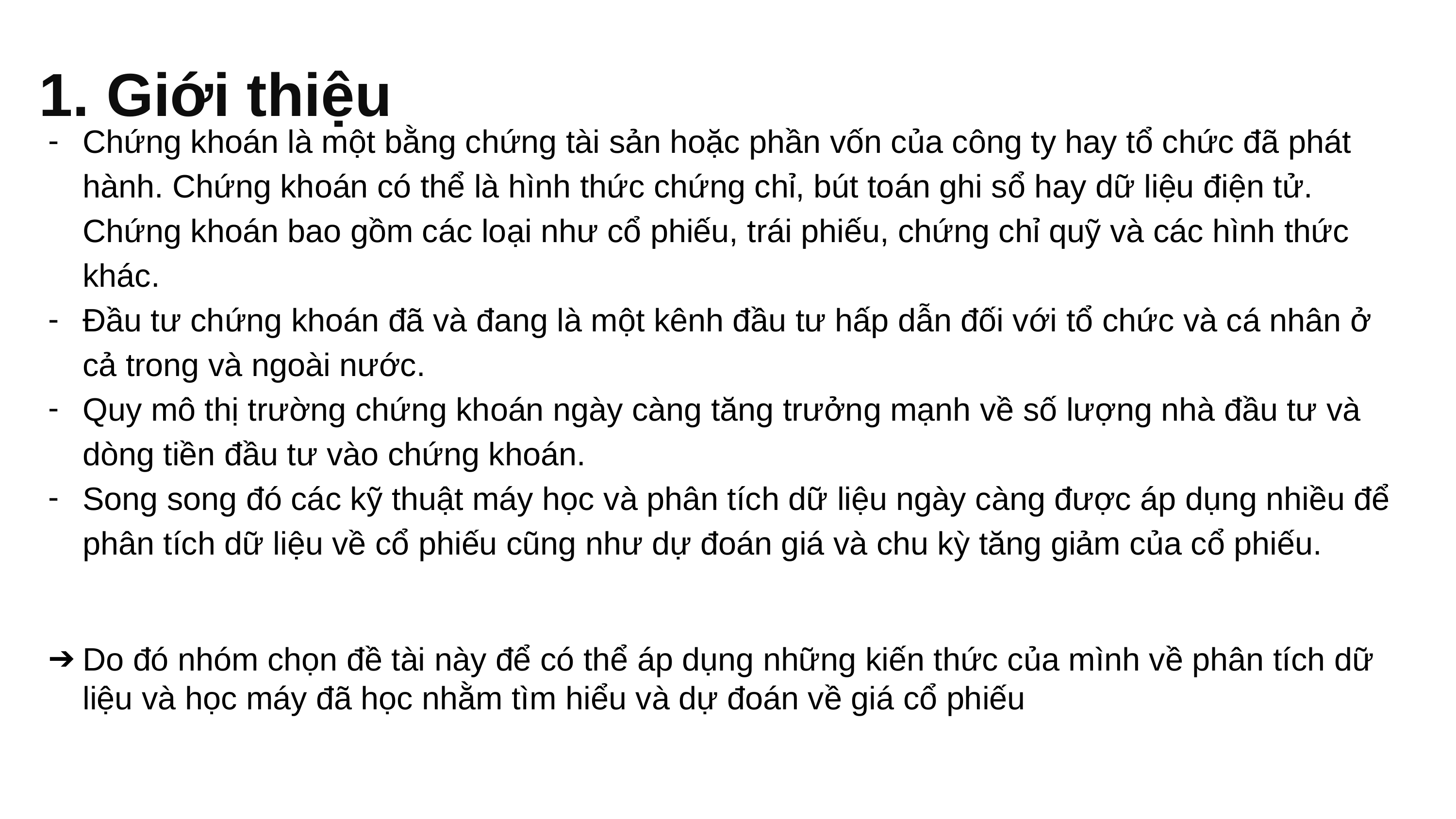

1. Giới thiệu
Chứng khoán là một bằng chứng tài sản hoặc phần vốn của công ty hay tổ chức đã phát hành. Chứng khoán có thể là hình thức chứng chỉ, bút toán ghi sổ hay dữ liệu điện tử. Chứng khoán bao gồm các loại như cổ phiếu, trái phiếu, chứng chỉ quỹ và các hình thức khác.
Đầu tư chứng khoán đã và đang là một kênh đầu tư hấp dẫn đối với tổ chức và cá nhân ở cả trong và ngoài nước.
Quy mô thị trường chứng khoán ngày càng tăng trưởng mạnh về số lượng nhà đầu tư và dòng tiền đầu tư vào chứng khoán.
Song song đó các kỹ thuật máy học và phân tích dữ liệu ngày càng được áp dụng nhiều để phân tích dữ liệu về cổ phiếu cũng như dự đoán giá và chu kỳ tăng giảm của cổ phiếu.

Do đó nhóm chọn đề tài này để có thể áp dụng những kiến thức của mình về phân tích dữ liệu và học máy đã học nhằm tìm hiểu và dự đoán về giá cổ phiếu